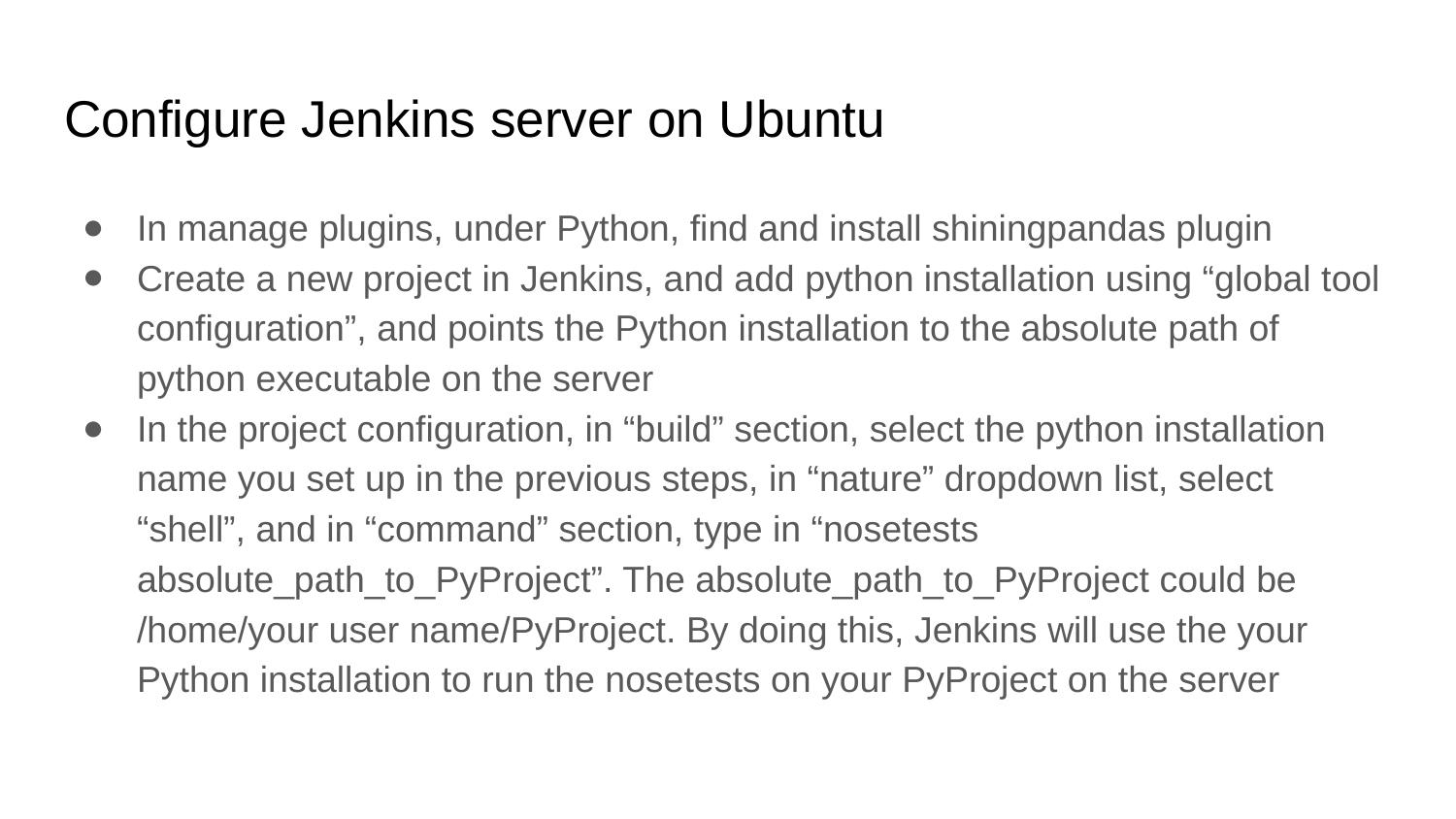

# Configure Jenkins server on Ubuntu
In manage plugins, under Python, find and install shiningpandas plugin
Create a new project in Jenkins, and add python installation using “global tool configuration”, and points the Python installation to the absolute path of python executable on the server
In the project configuration, in “build” section, select the python installation name you set up in the previous steps, in “nature” dropdown list, select “shell”, and in “command” section, type in “nosetests absolute_path_to_PyProject”. The absolute_path_to_PyProject could be /home/your user name/PyProject. By doing this, Jenkins will use the your Python installation to run the nosetests on your PyProject on the server